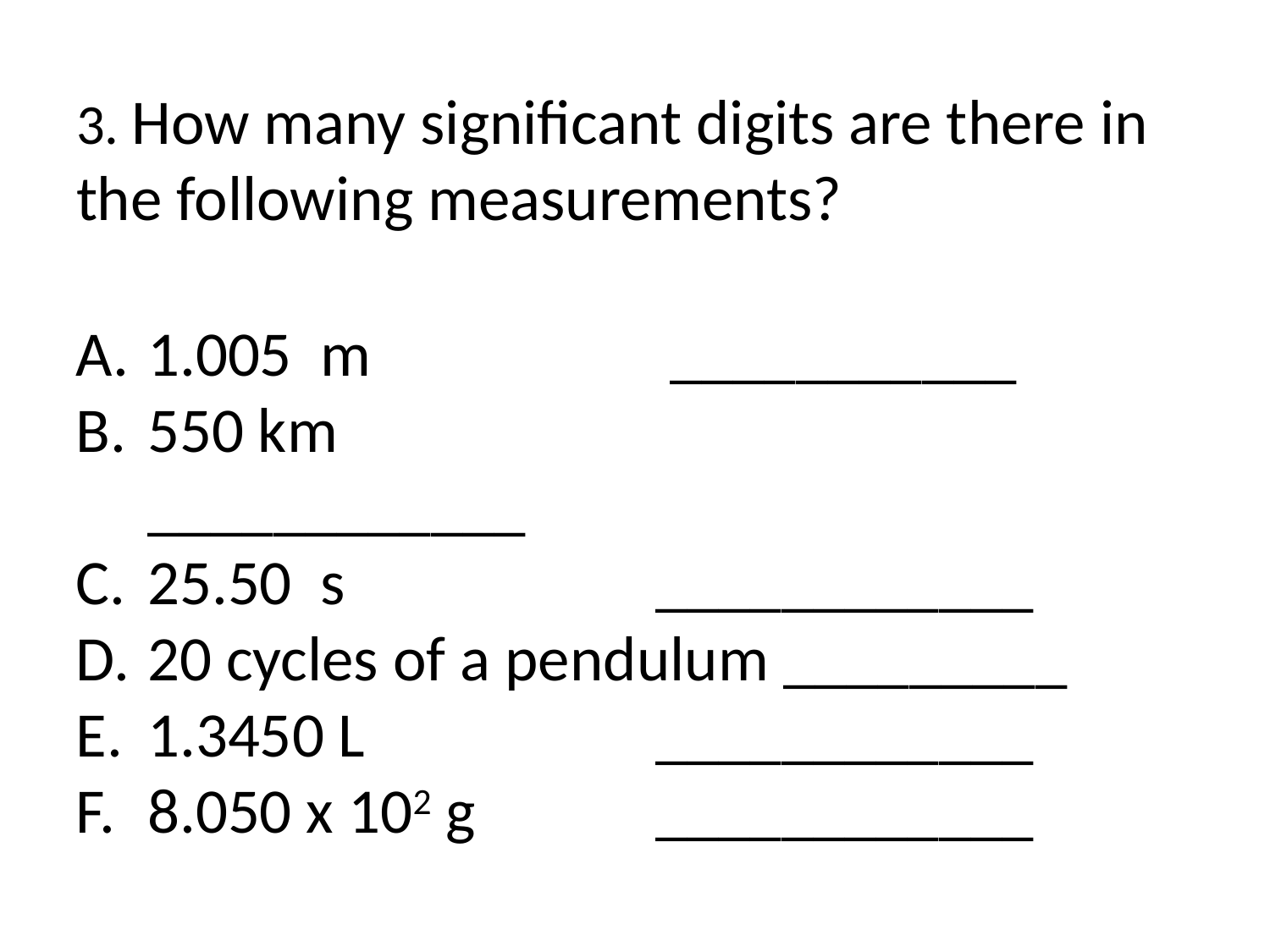

3. How many significant digits are there in the following measurements?

1.005  m  			 ___________
550 km     			____________
25.50  s 			____________
20 cycles of a pendulum _________
1.3450 L 			____________
8.050 x 102 g		____________